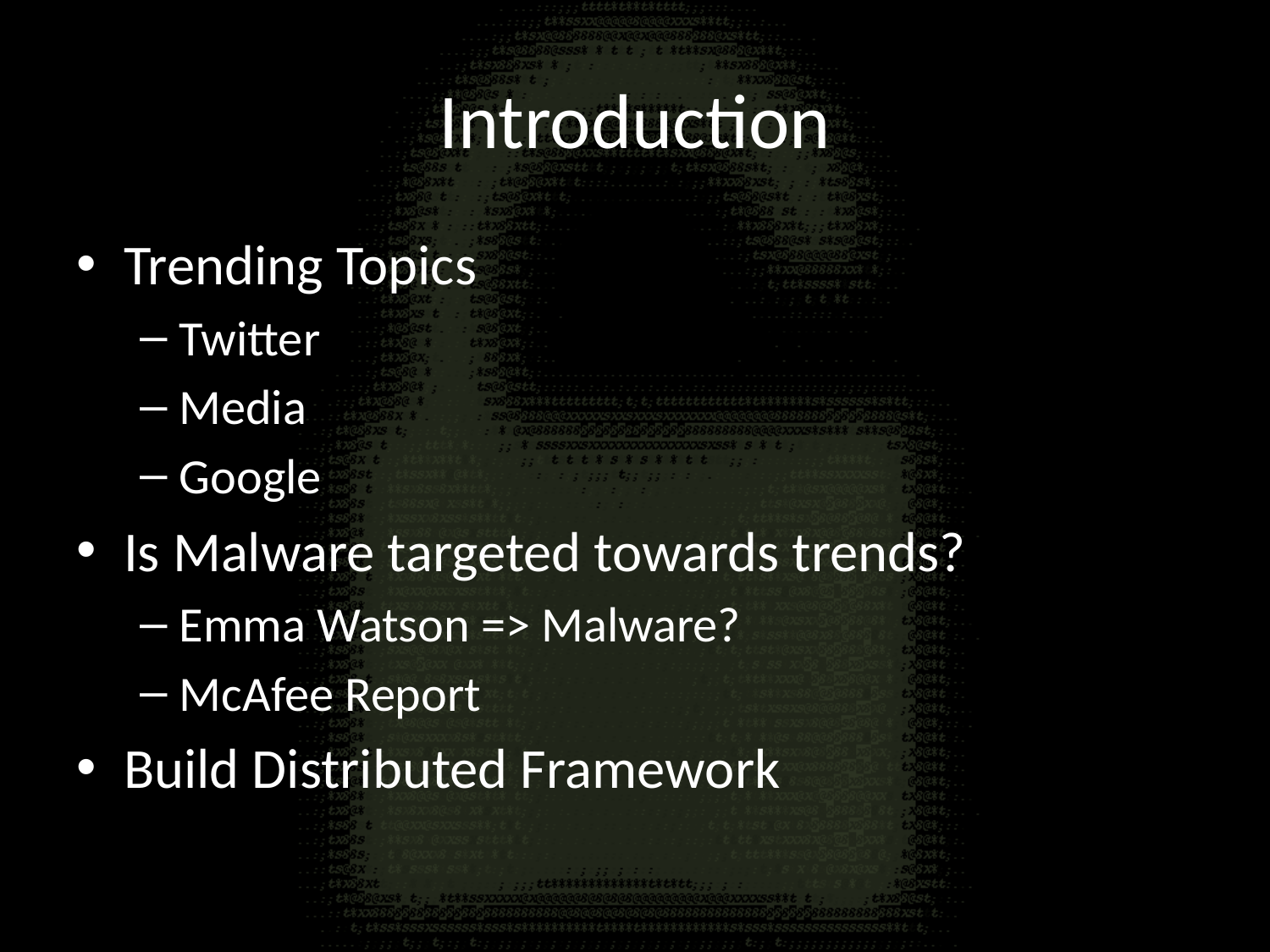

# Introduction
Trending Topics
Twitter
Media
Google
Is Malware targeted towards trends?
Emma Watson => Malware?
McAfee Report
Build Distributed Framework